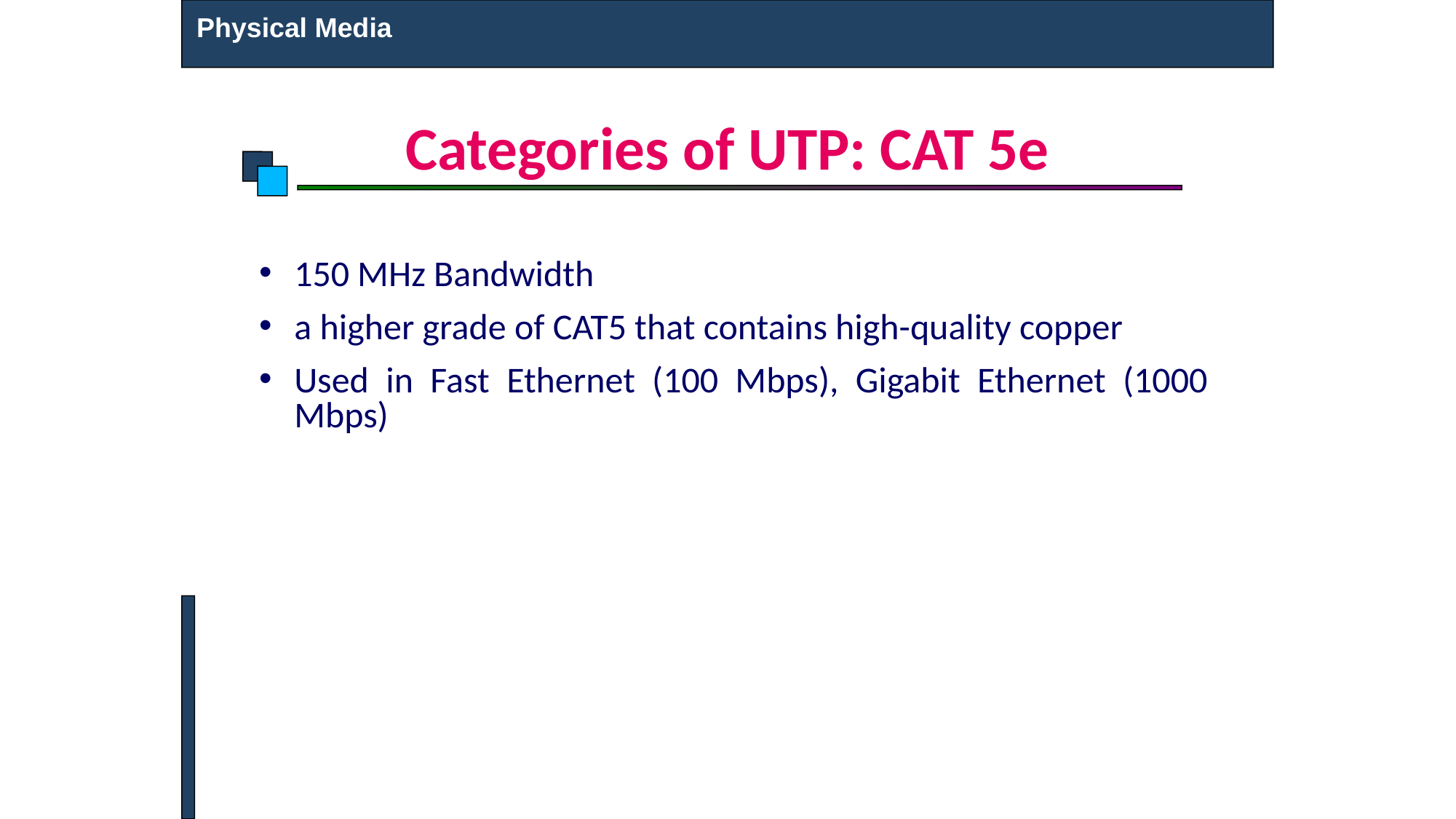

Physical Media
# Categories of UTP: CAT 5e

150 MHz Bandwidth
a higher grade of CAT5 that contains high-quality copper
Used in Fast Ethernet (100 Mbps), Gigabit Ethernet (1000 Mbps)